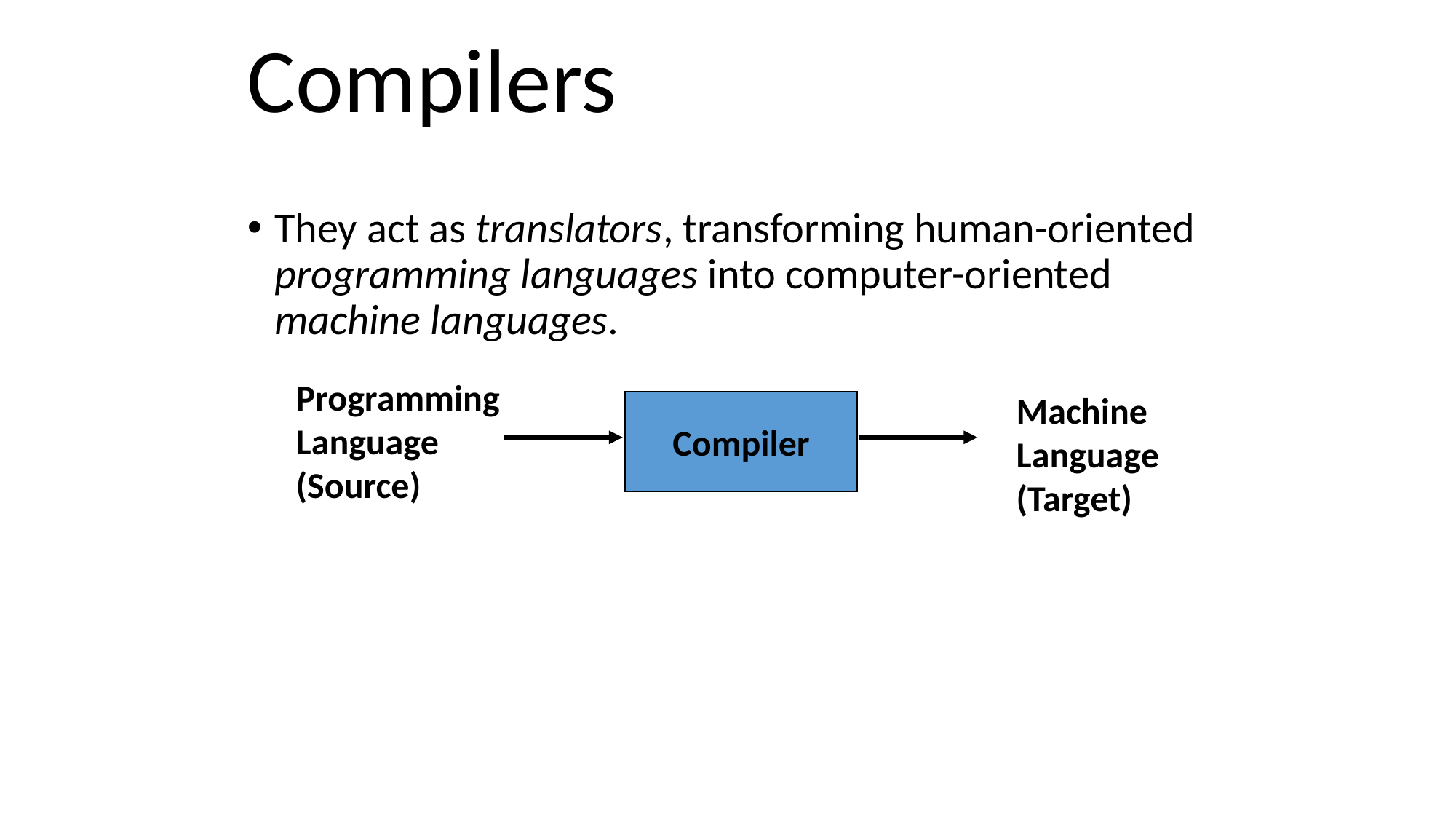

# Compilers

They act as translators, transforming human-oriented programming languages into computer-oriented machine languages.

Programming
Language
(Source)
Machine
Language
(Target)
Compiler